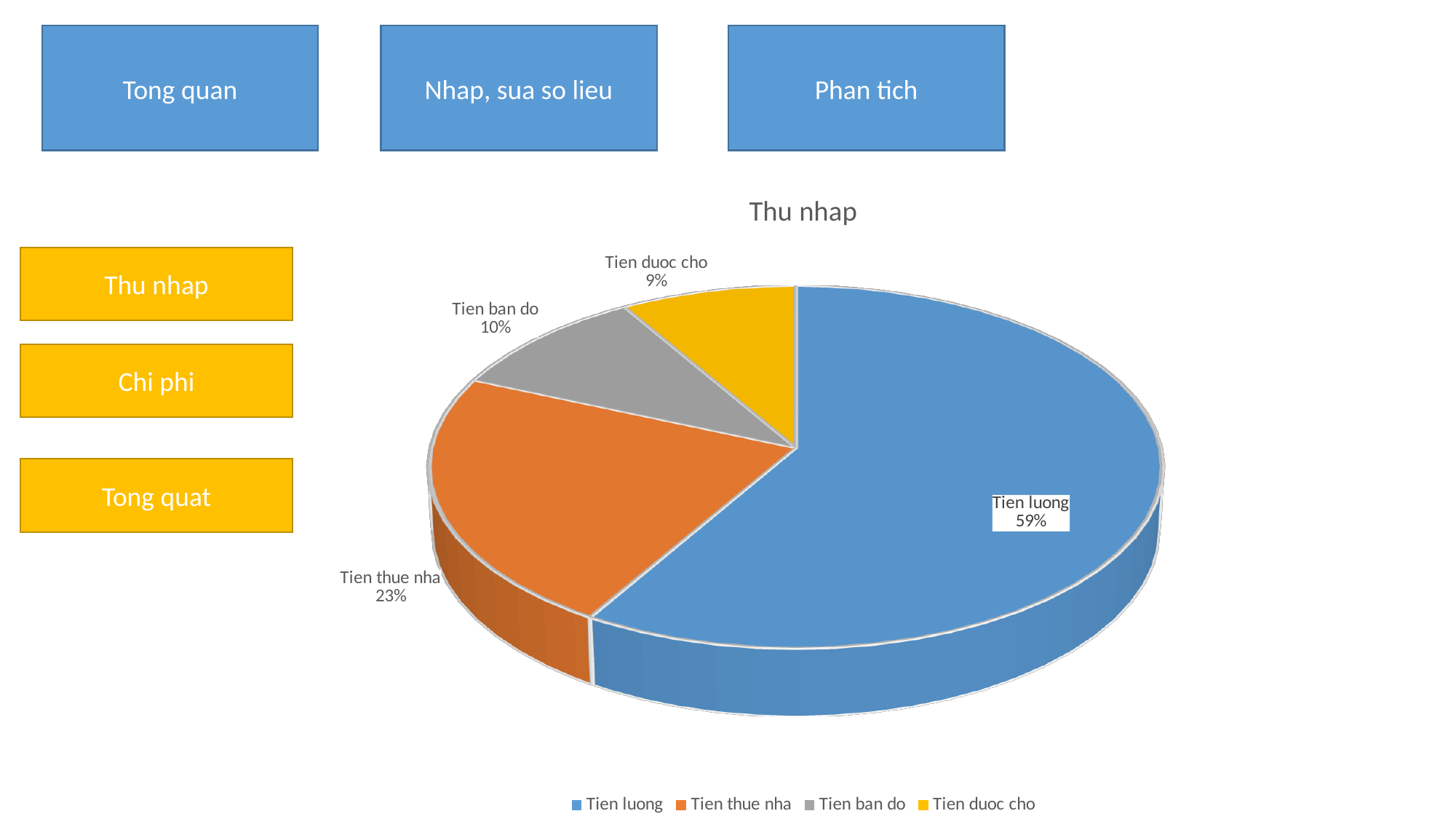

Nhap, sua so lieu
Phan tich
Tong quan

[unsupported chart]

Thu nhap
Chi phi
Tong quat